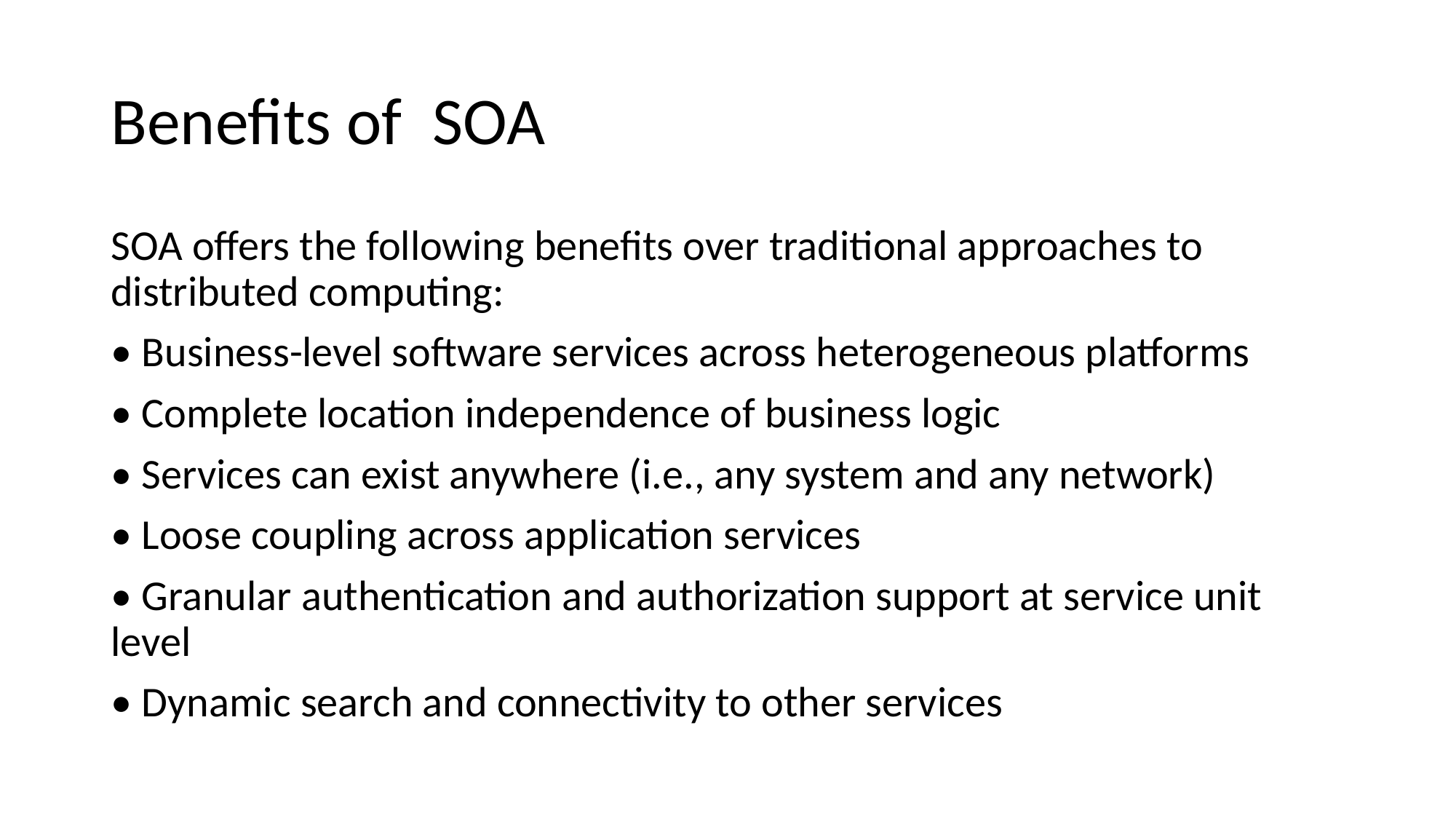

# Benefits of  SOA
SOA offers the following benefits over traditional approaches to distributed computing:
• Business-level software services across heterogeneous platforms
• Complete location independence of business logic
• Services can exist anywhere (i.e., any system and any network)
• Loose coupling across application services
• Granular authentication and authorization support at service unit level
• Dynamic search and connectivity to other services